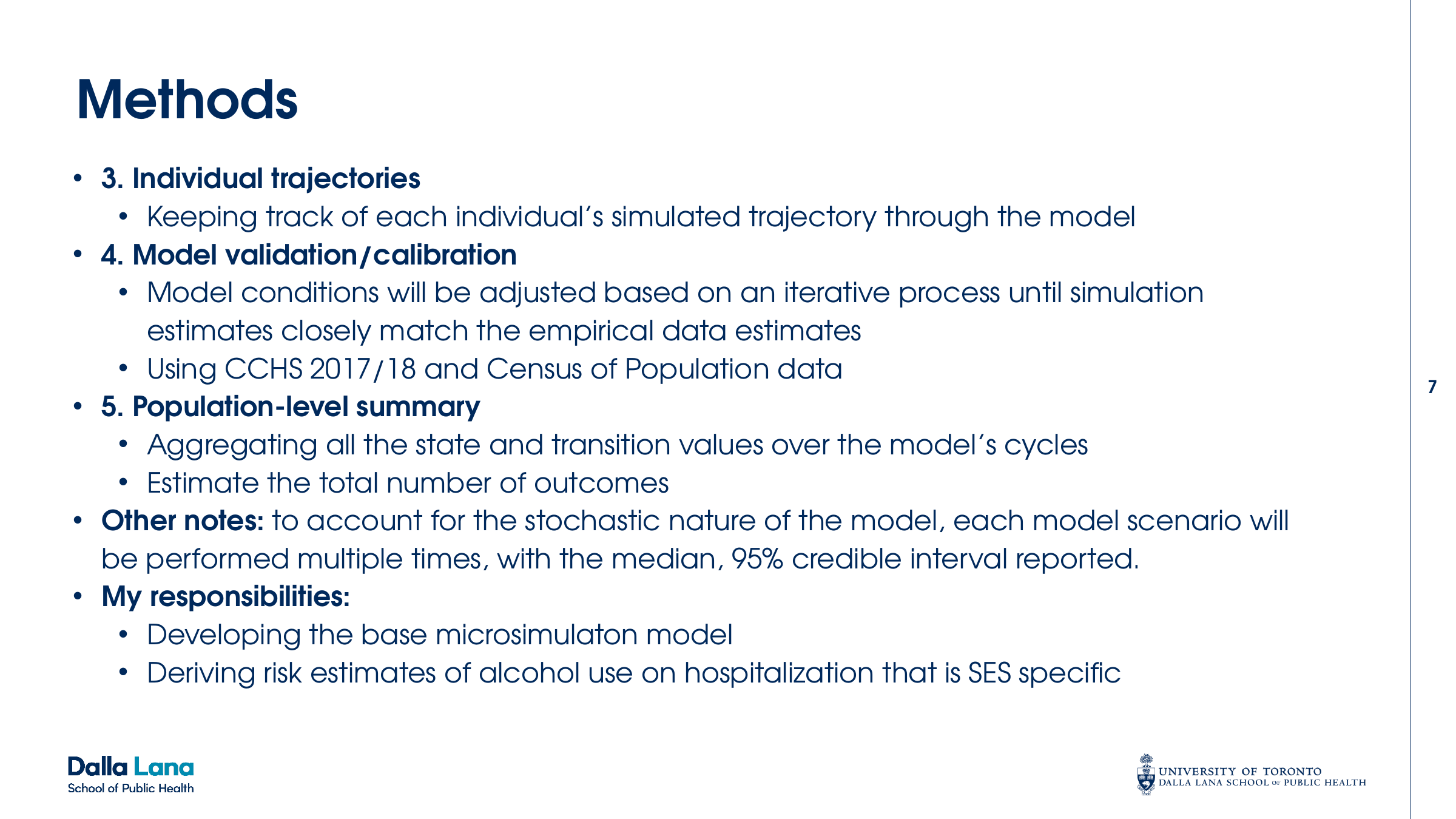

# Methods
3. Individual trajectories
Keeping track of each individual’s simulated trajectory through the model
4. Model validation/calibration
Model conditions will be adjusted based on an iterative process until simulation estimates closely match the empirical data estimates
Using CCHS 2017/18 and Census of Population data
5. Population-level summary
Aggregating all the state and transition values over the model’s cycles
Estimate the total number of outcomes
Other notes: to account for the stochastic nature of the model, each model scenario will be performed multiple times, with the median, 95% credible interval reported.
My responsibilities:
Developing the base microsimulaton model
Deriving risk estimates of alcohol use on hospitalization that is SES specific
7